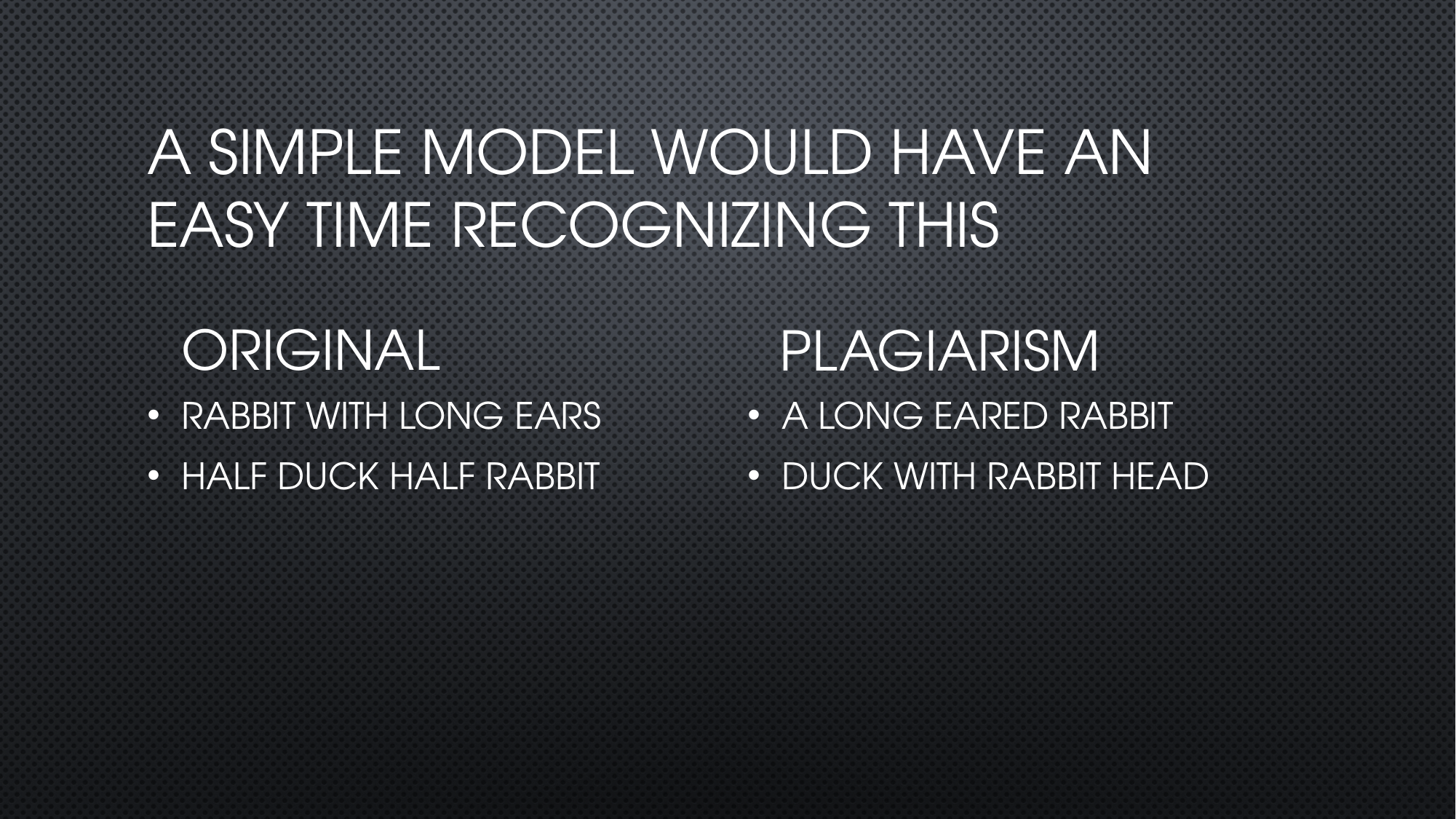

# A Simple model would have an easy time recognizing this
Original
Plagiarism
rabbit with long ears
Half Duck Half Rabbit

A long eared rabbit
Duck with Rabbit Head